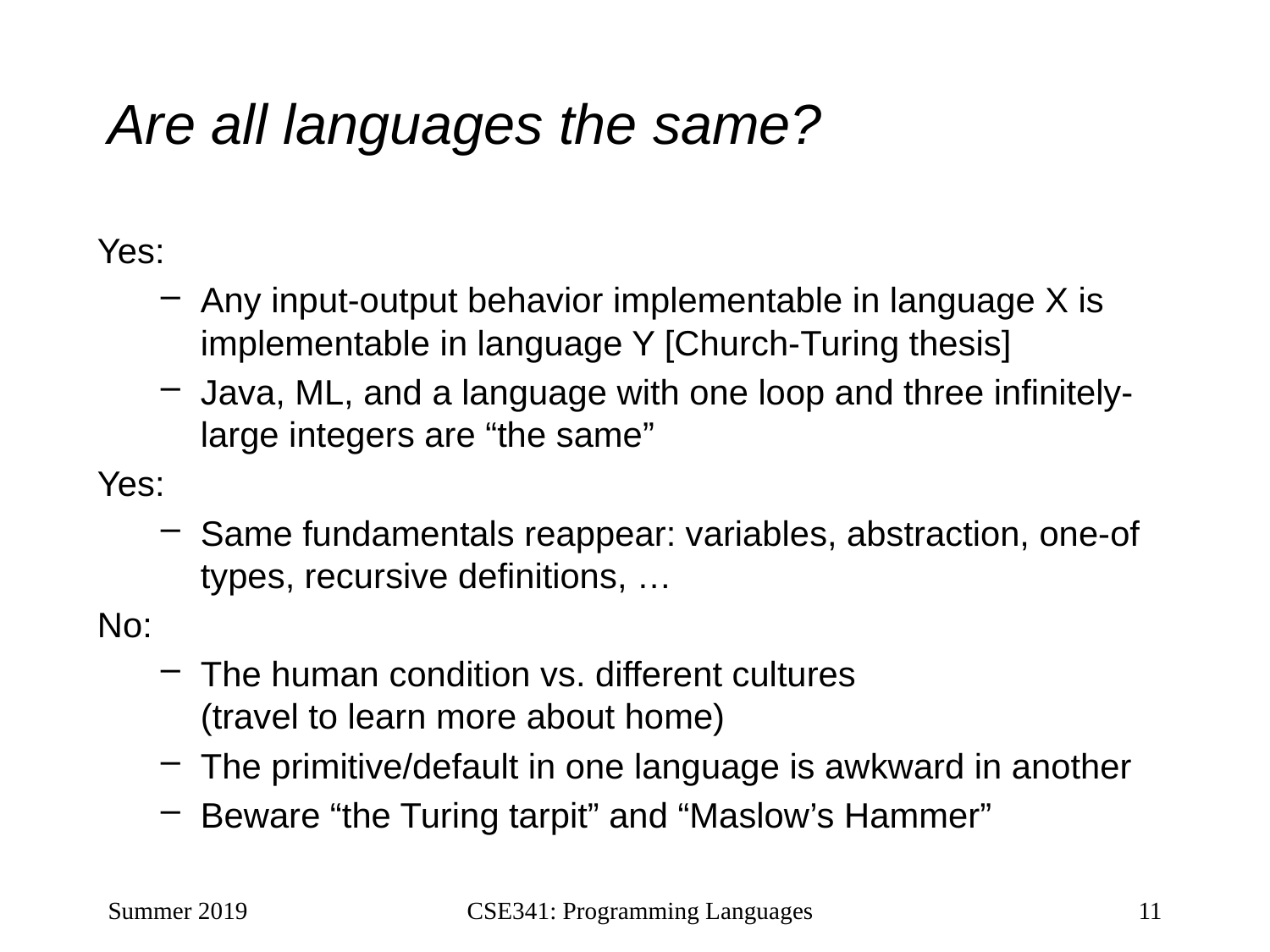

# Are all languages the same?
Yes:
Any input-output behavior implementable in language X is implementable in language Y [Church-Turing thesis]
Java, ML, and a language with one loop and three infinitely-large integers are “the same”
Yes:
Same fundamentals reappear: variables, abstraction, one-of types, recursive definitions, …
No:
The human condition vs. different cultures 		(travel to learn more about home)
The primitive/default in one language is awkward in another
Beware “the Turing tarpit” and “Maslow’s Hammer”
Summer 2019
CSE341: Programming Languages
11